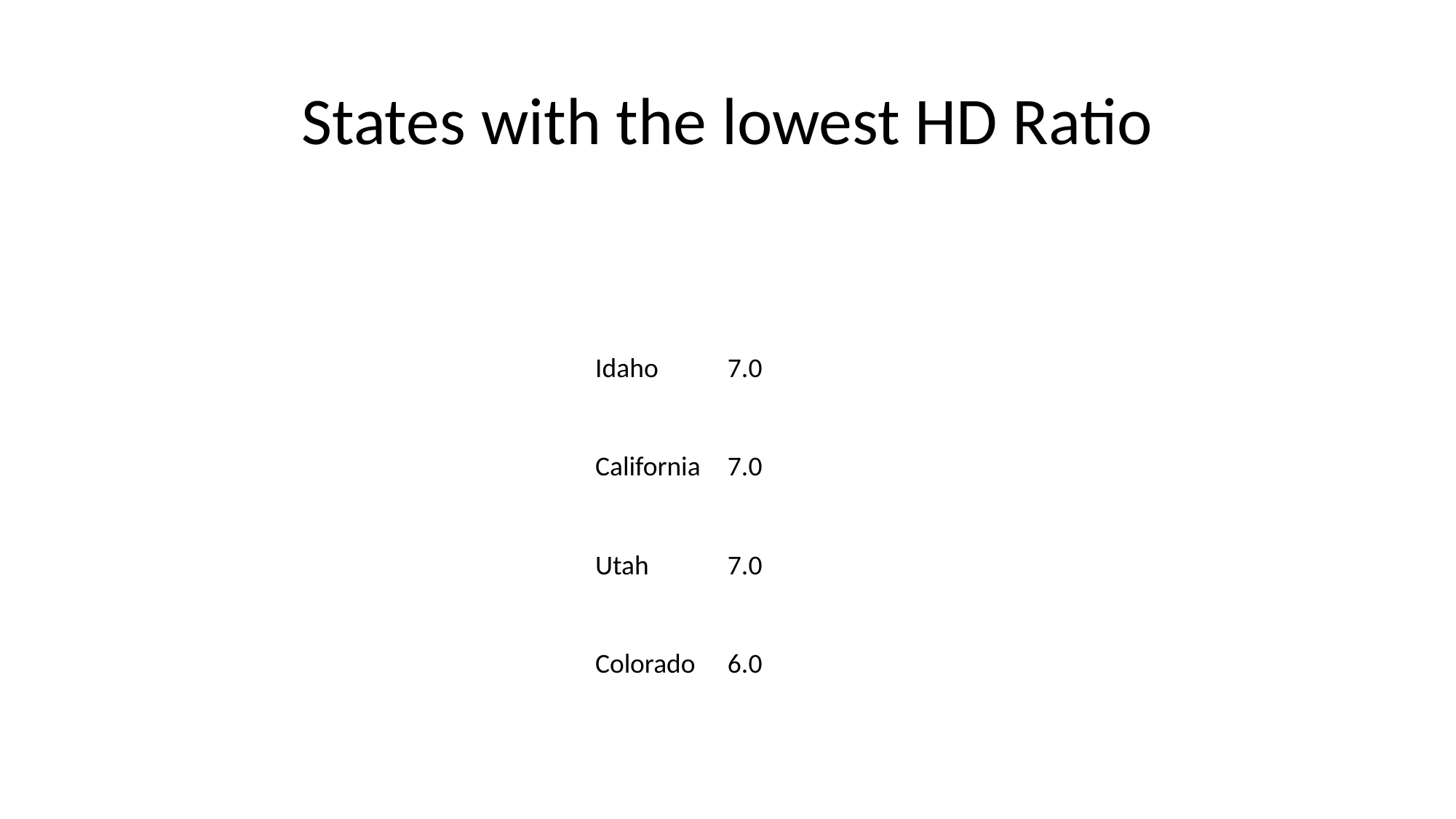

# States with the lowest HD Ratio
| State | HD Ratio |
| --- | --- |
| Idaho | 7.0 |
| California | 7.0 |
| Utah | 7.0 |
| Colorado | 6.0 |